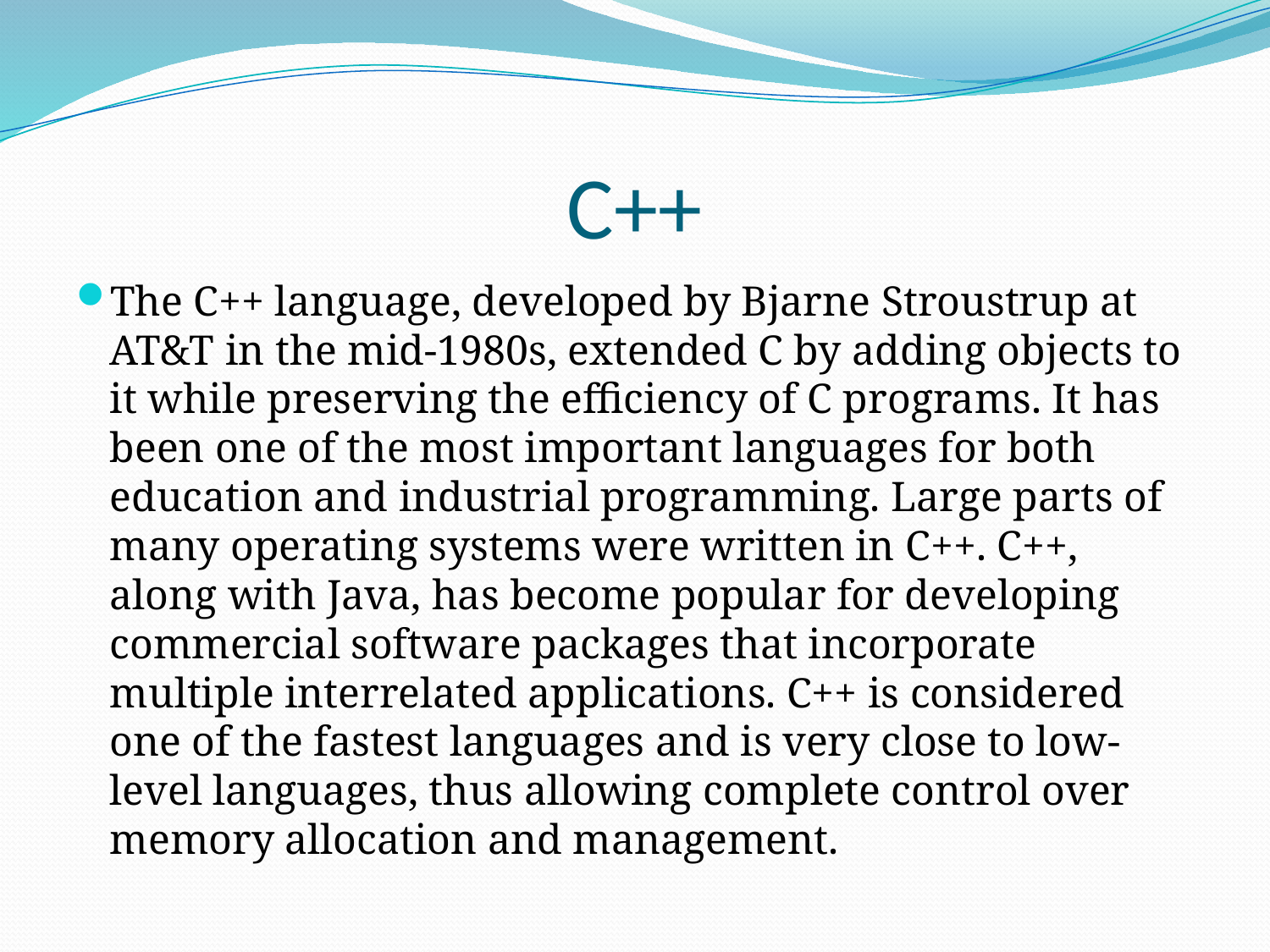

# C++
The C++ language, developed by Bjarne Stroustrup at AT&T in the mid-1980s, extended C by adding objects to it while preserving the efficiency of C programs. It has been one of the most important languages for both education and industrial programming. Large parts of many operating systems were written in C++. C++, along with Java, has become popular for developing commercial software packages that incorporate multiple interrelated applications. C++ is considered one of the fastest languages and is very close to low-level languages, thus allowing complete control over memory allocation and management.